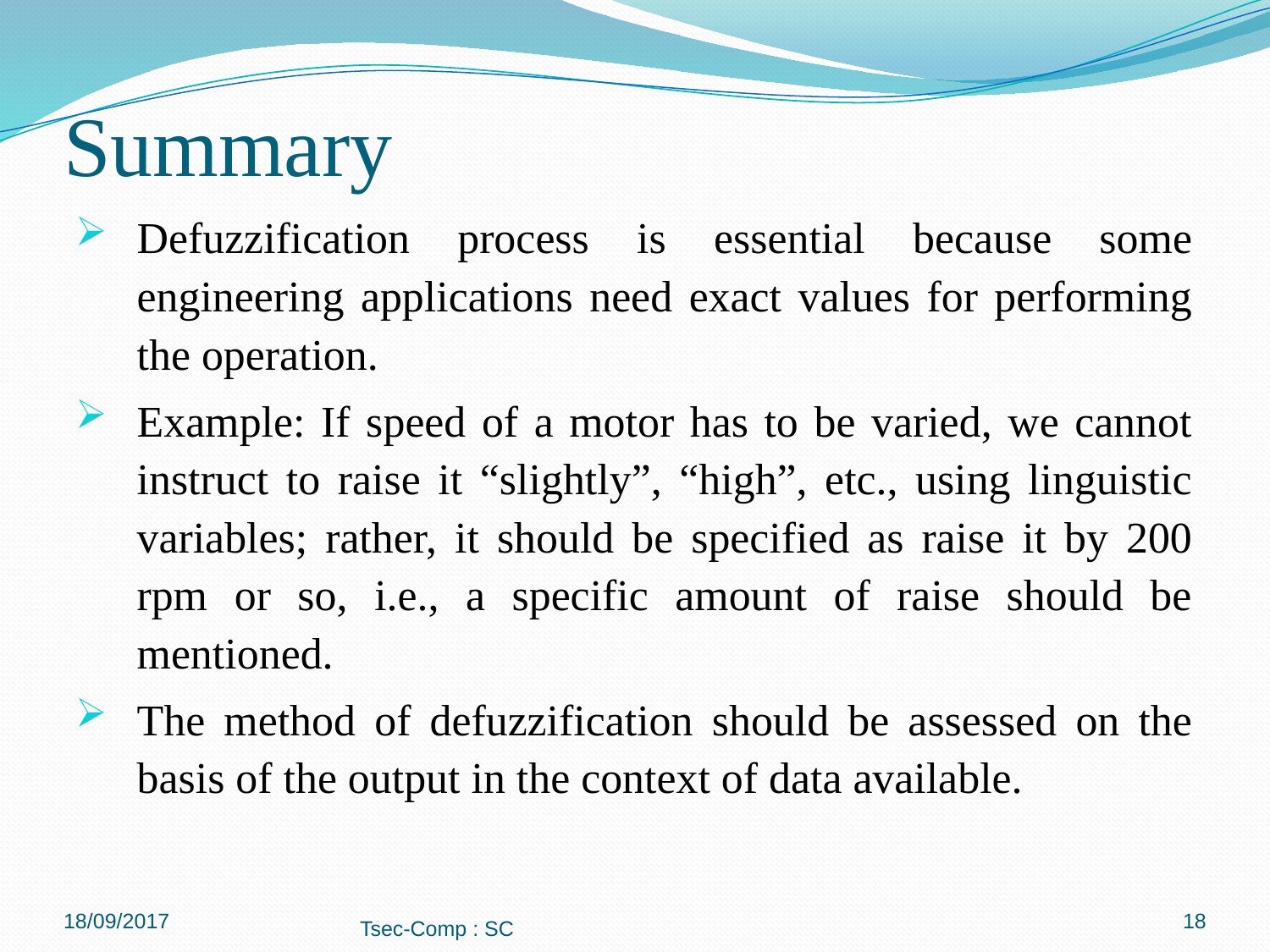

# Summary
Defuzzification process is essential because some engineering applications need exact values for performing the operation.
Example: If speed of a motor has to be varied, we cannot instruct to raise it “slightly”, “high”, etc., using linguistic variables; rather, it should be specified as raise it by 200 rpm or so, i.e., a specific amount of raise should be mentioned.
The method of defuzzification should be assessed on the basis of the output in the context of data available.

18/09/2017
18
Tsec-Comp : SC